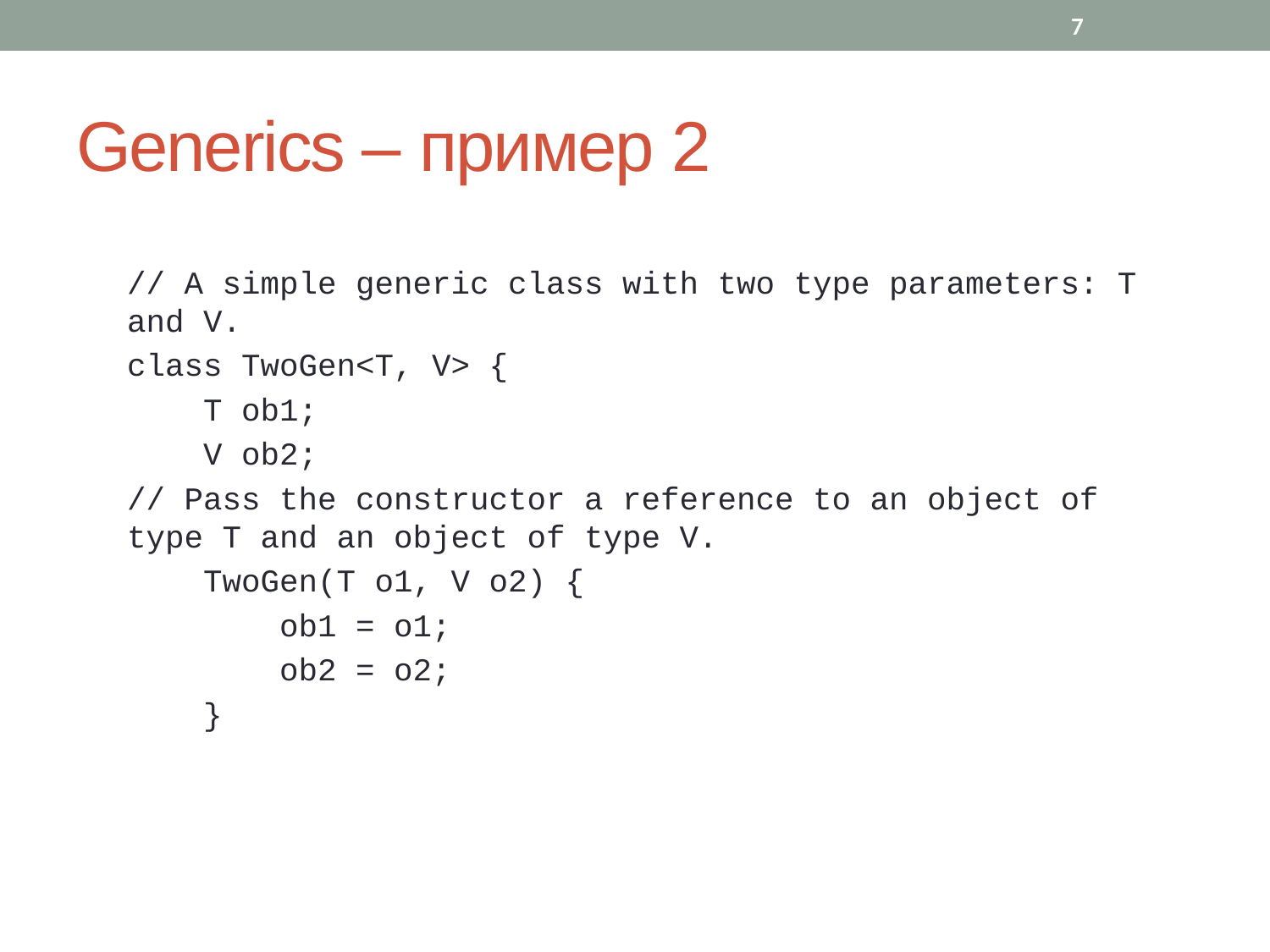

7
# Generics – пример 2
// A simple generic class with two type parameters: T and V.
class TwoGen<T, V> {
    T ob1;
    V ob2;
// Pass the constructor a reference to an object of type T and an object of type V.
    TwoGen(T o1, V o2) {
        ob1 = o1;
        ob2 = o2;
    }